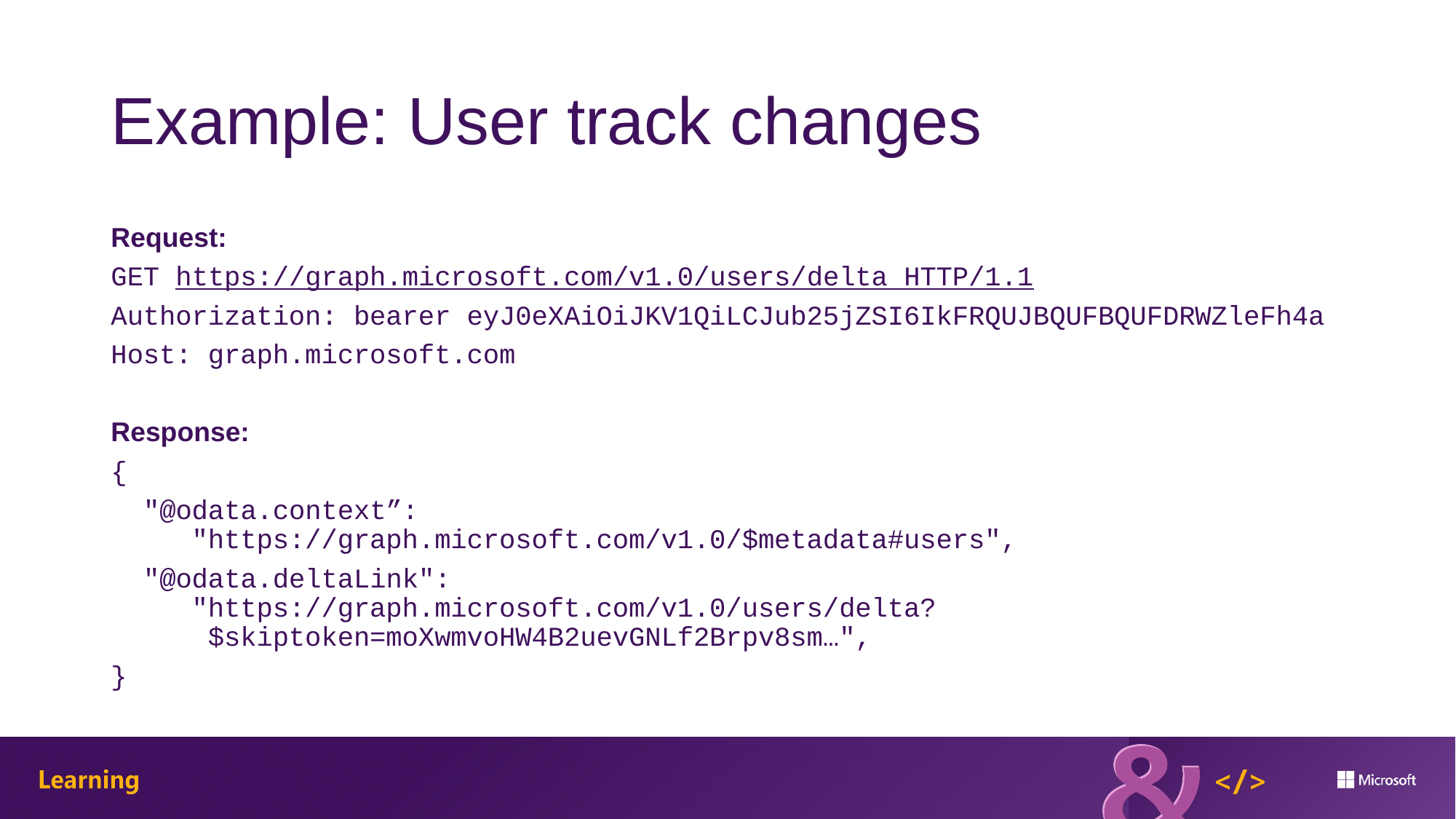

# Example: User track changes
Request:
GET https://graph.microsoft.com/v1.0/users/delta HTTP/1.1
Authorization: bearer eyJ0eXAiOiJKV1QiLCJub25jZSI6IkFRQUJBQUFBQUFDRWZleFh4a
Host: graph.microsoft.com

Response:
{
  "@odata.context”:
     "https://graph.microsoft.com/v1.0/$metadata#users",
  "@odata.deltaLink":
     "https://graph.microsoft.com/v1.0/users/delta?
      $skiptoken=moXwmvoHW4B2uevGNLf2Brpv8sm…",
}